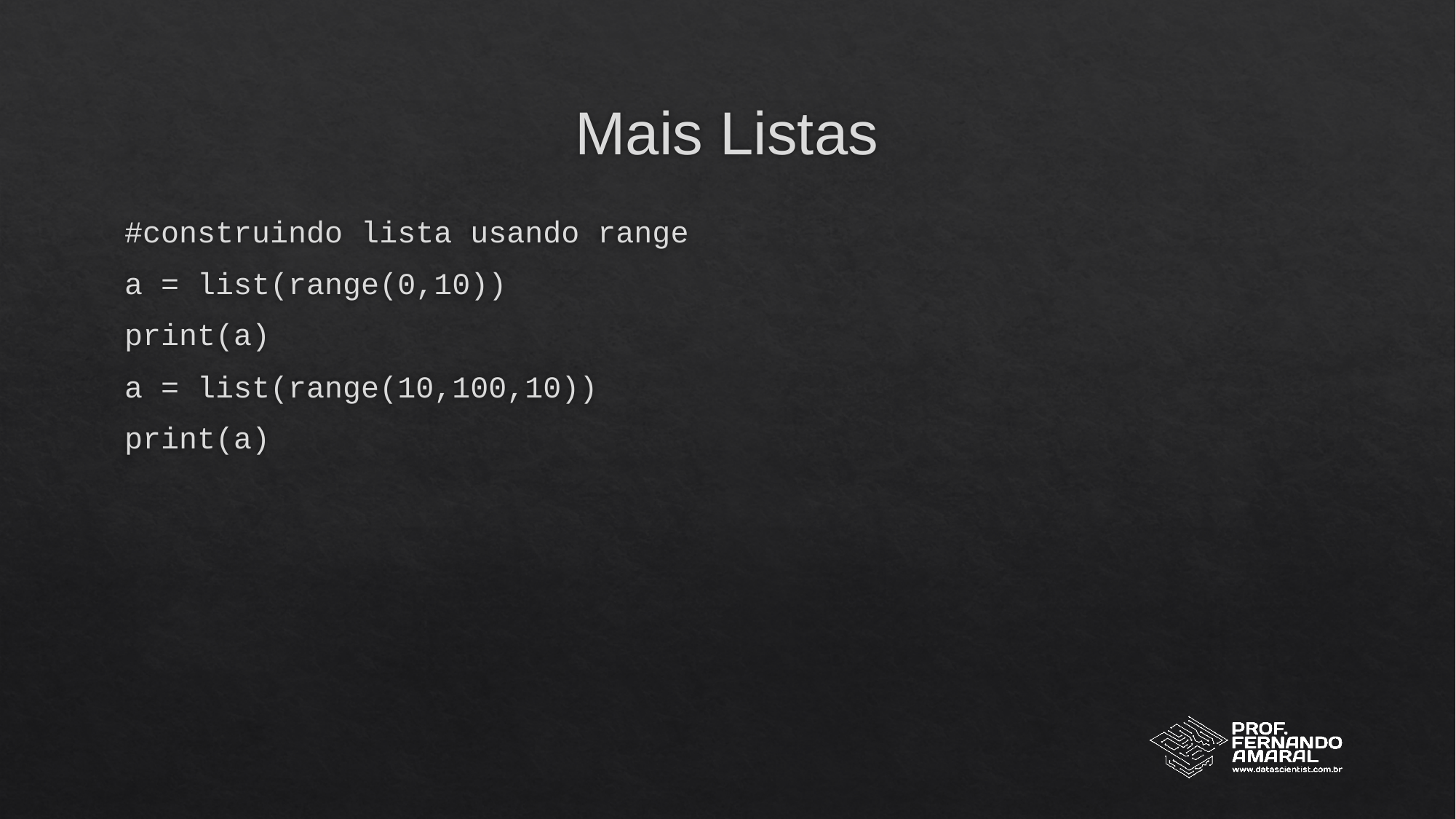

# Mais Listas
#construindo lista usando range
a = list(range(0,10))
print(a)
a = list(range(10,100,10))
print(a)